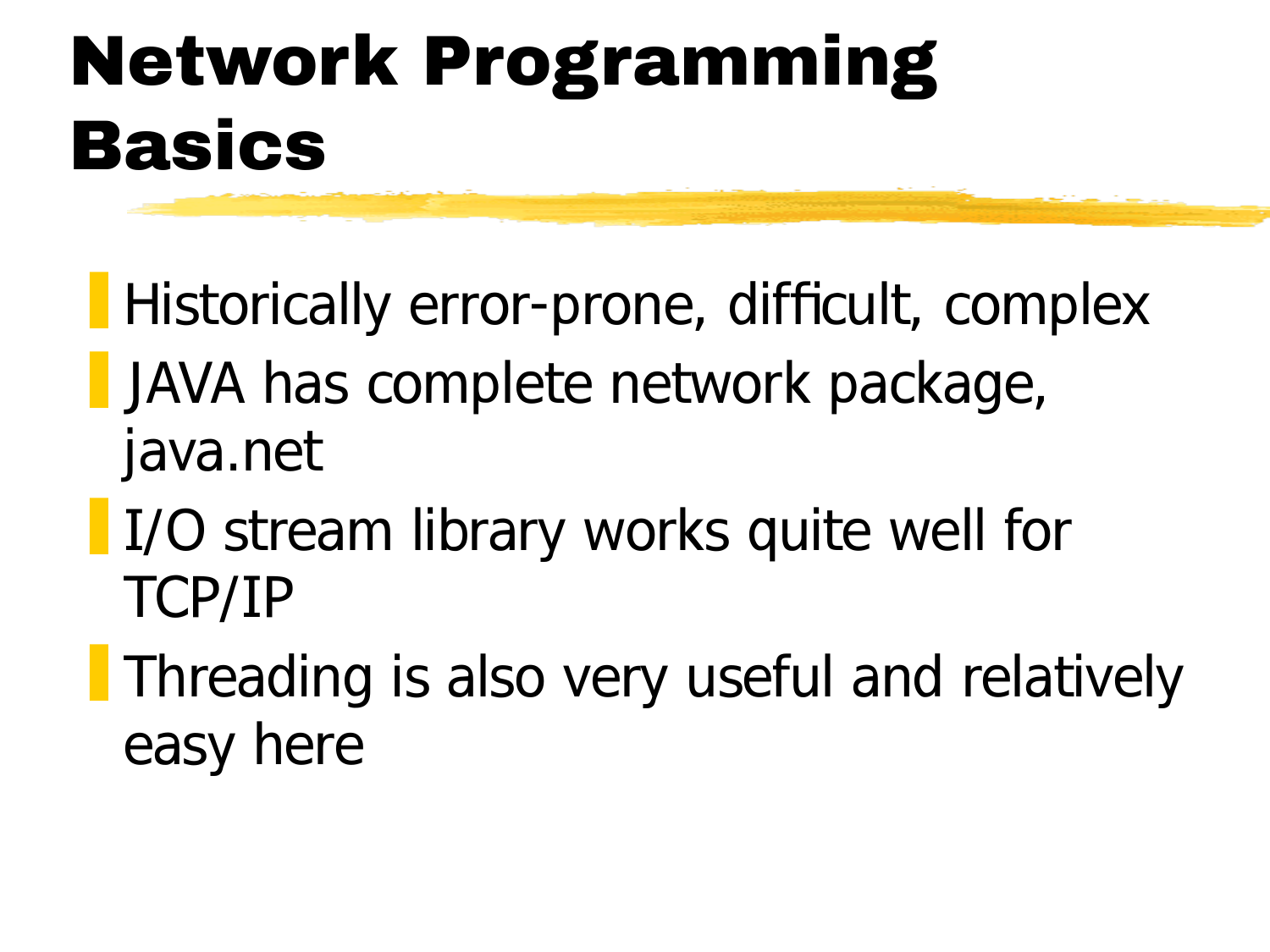

Network Programming Basics
Historically error-prone, difficult, complex
JAVA has complete network package, java.net
I/O stream library works quite well for TCP/IP
Threading is also very useful and relatively easy here